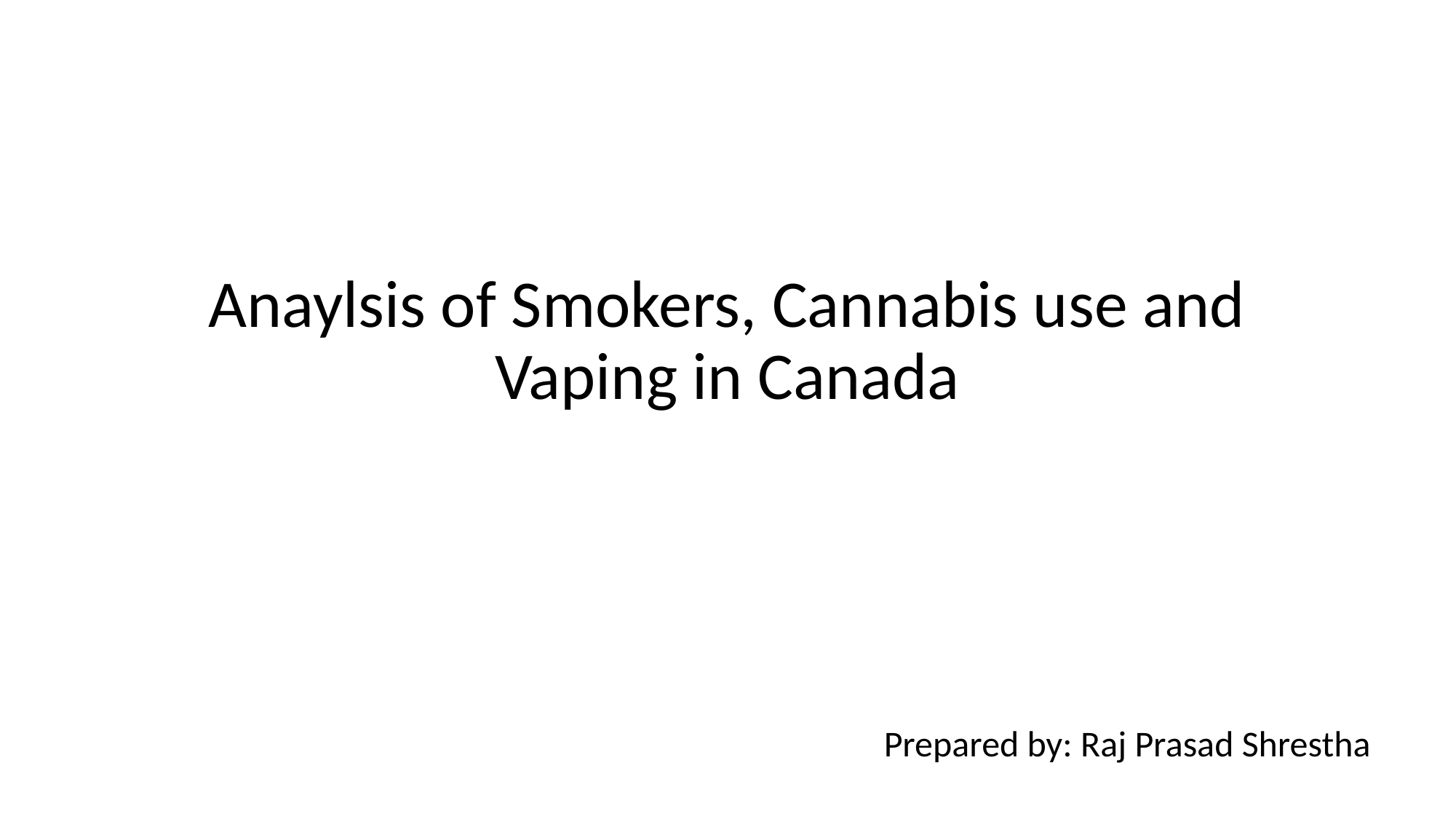

# Anaylsis of Smokers, Cannabis use and Vaping in Canada
Prepared by: Raj Prasad Shrestha